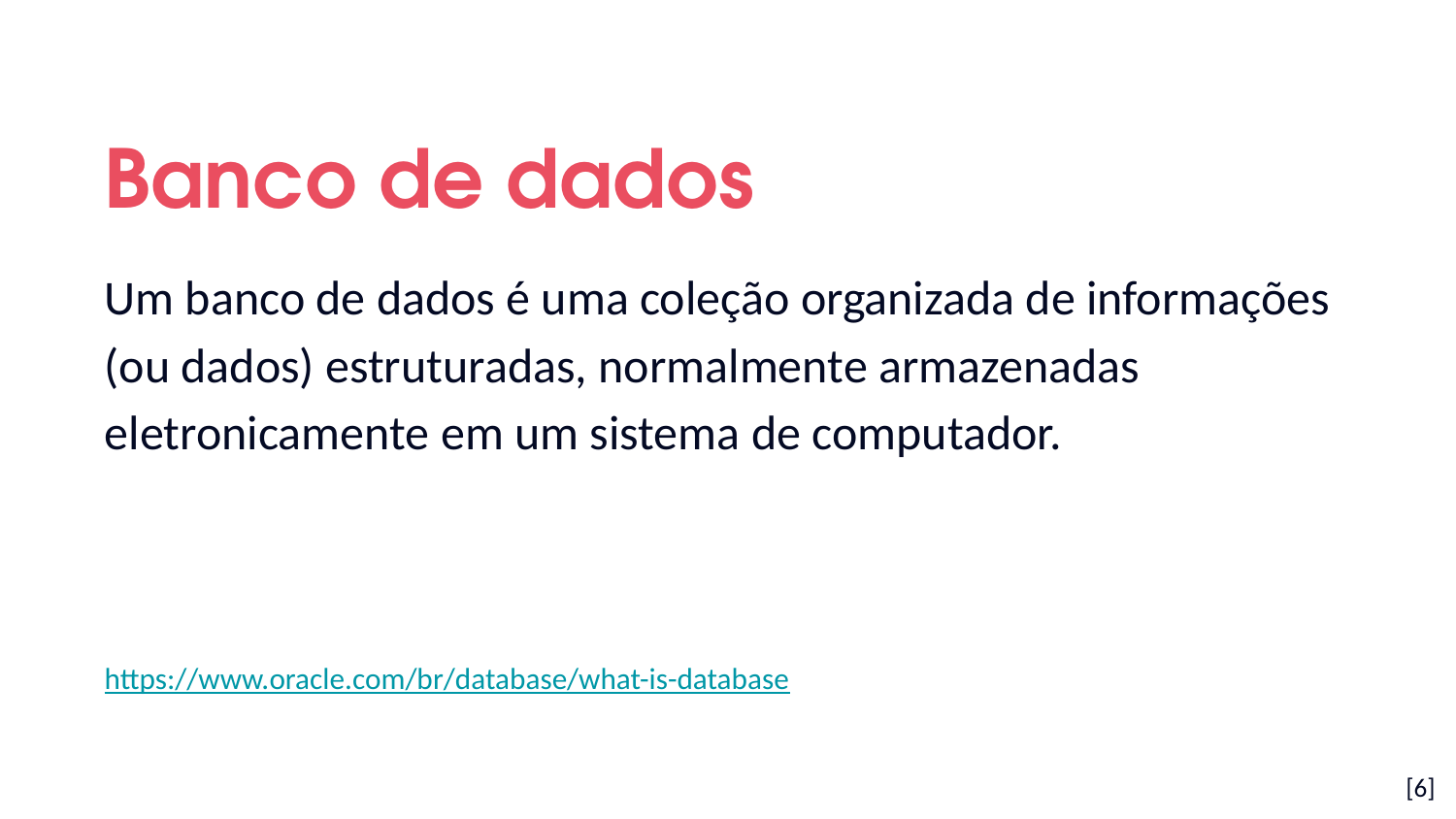

Banco de dados

Um banco de dados é uma coleção organizada de informações (ou dados) estruturadas, normalmente armazenadas eletronicamente em um sistema de computador.

https://www.oracle.com/br/database/what-is-database

[6]